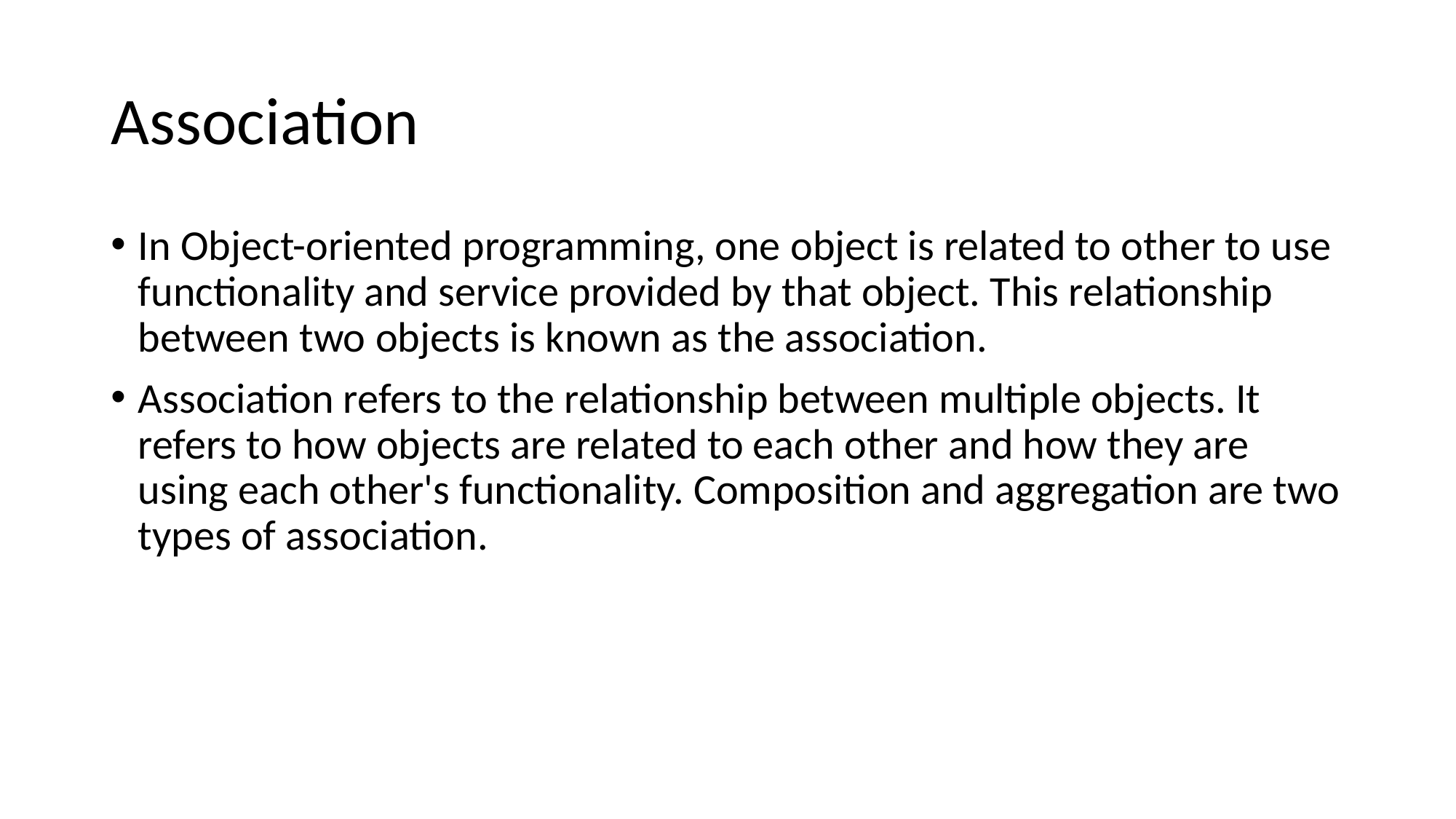

# Association
In Object-oriented programming, one object is related to other to use functionality and service provided by that object. This relationship between two objects is known as the association.
Association refers to the relationship between multiple objects. It refers to how objects are related to each other and how they are using each other's functionality. Composition and aggregation are two types of association.